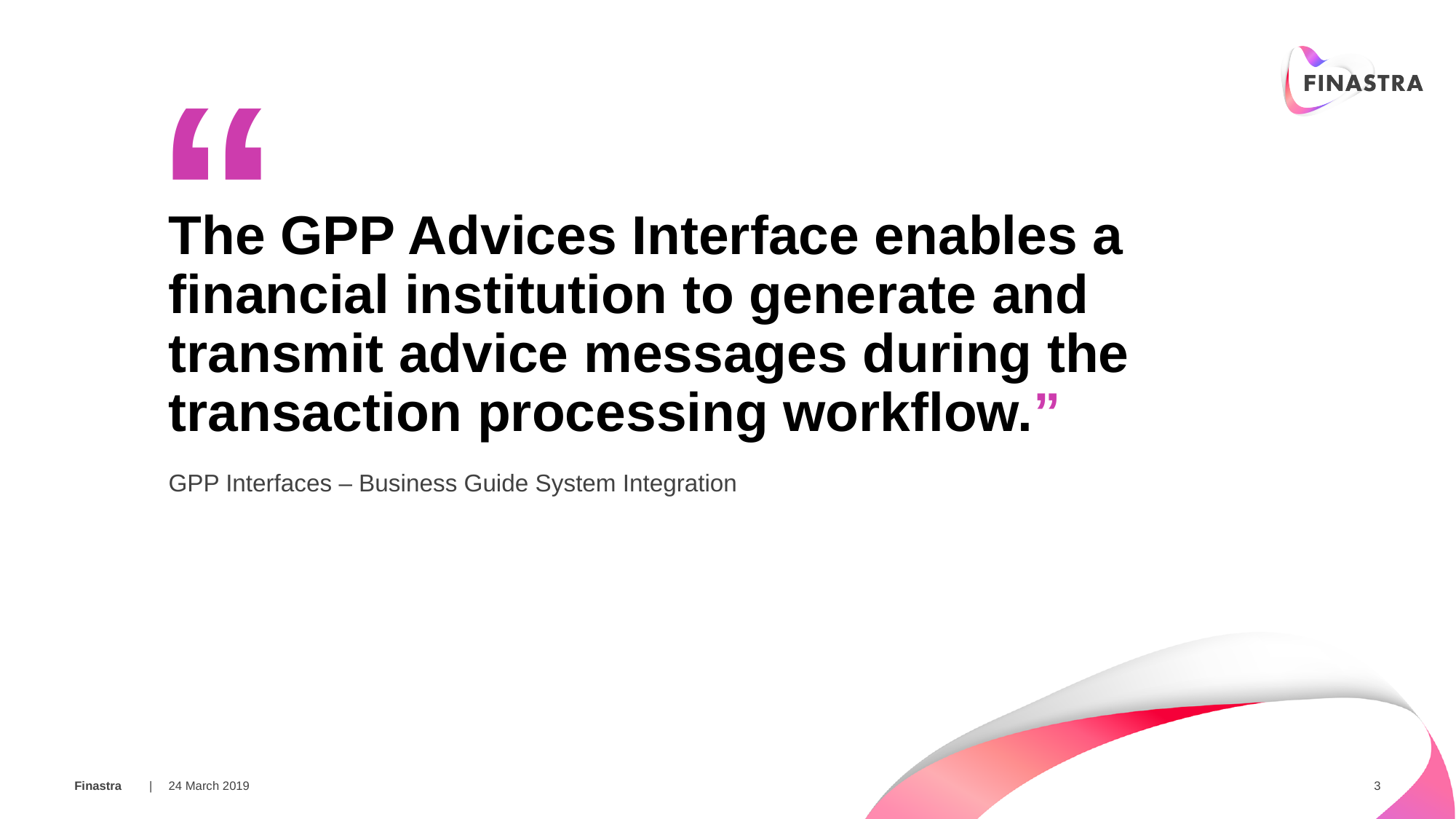

“
The GPP Advices Interface enables a financial institution to generate and transmit advice messages during the transaction processing workflow.”
GPP Interfaces – Business Guide System Integration
24 March 2019
3